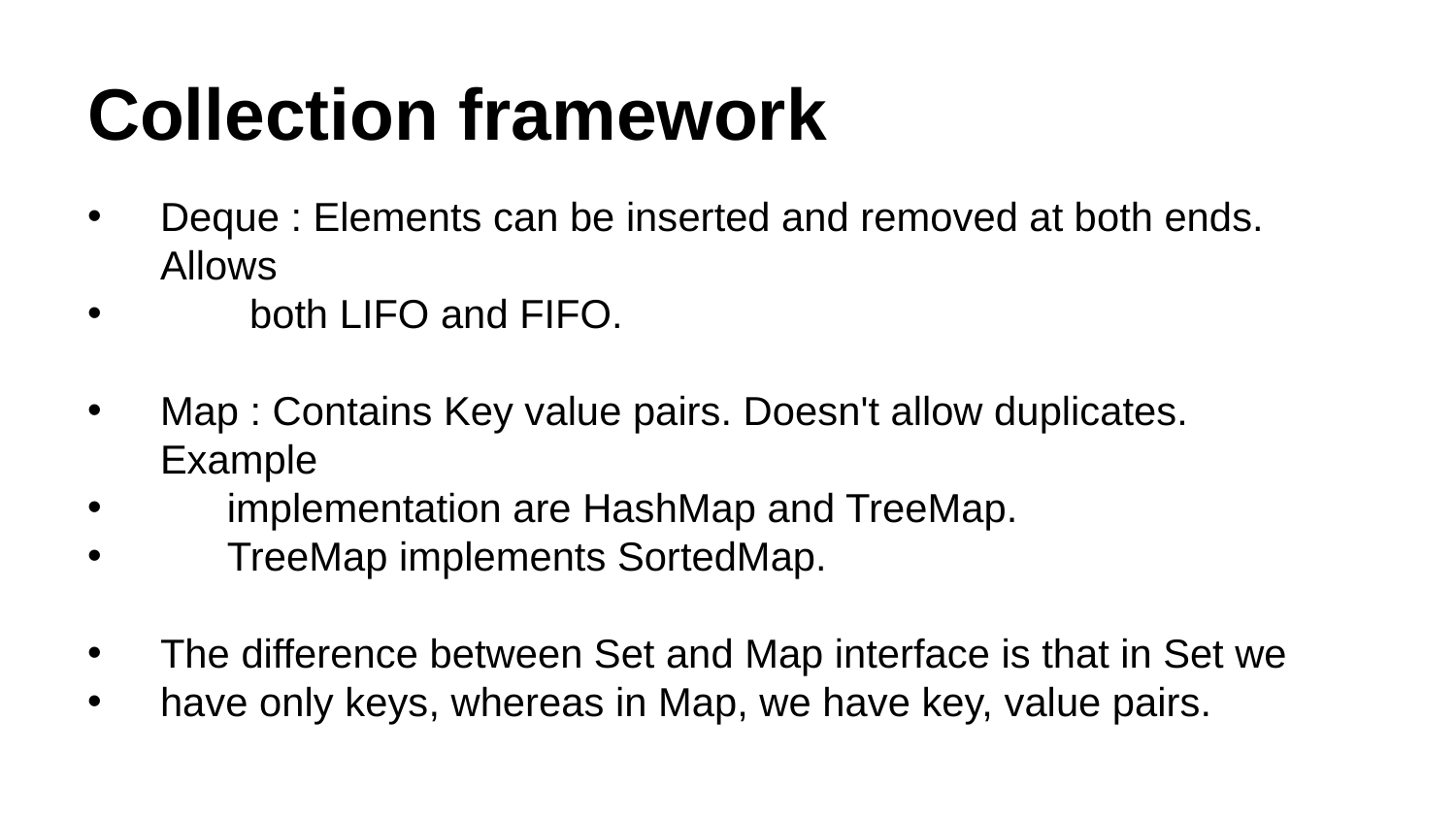

# Collection framework
Deque : Elements can be inserted and removed at both ends. Allows
        both LIFO and FIFO.

Map : Contains Key value pairs. Doesn't allow duplicates.  Example
      implementation are HashMap and TreeMap.
      TreeMap implements SortedMap.

The difference between Set and Map interface is that in Set we
have only keys, whereas in Map, we have key, value pairs.